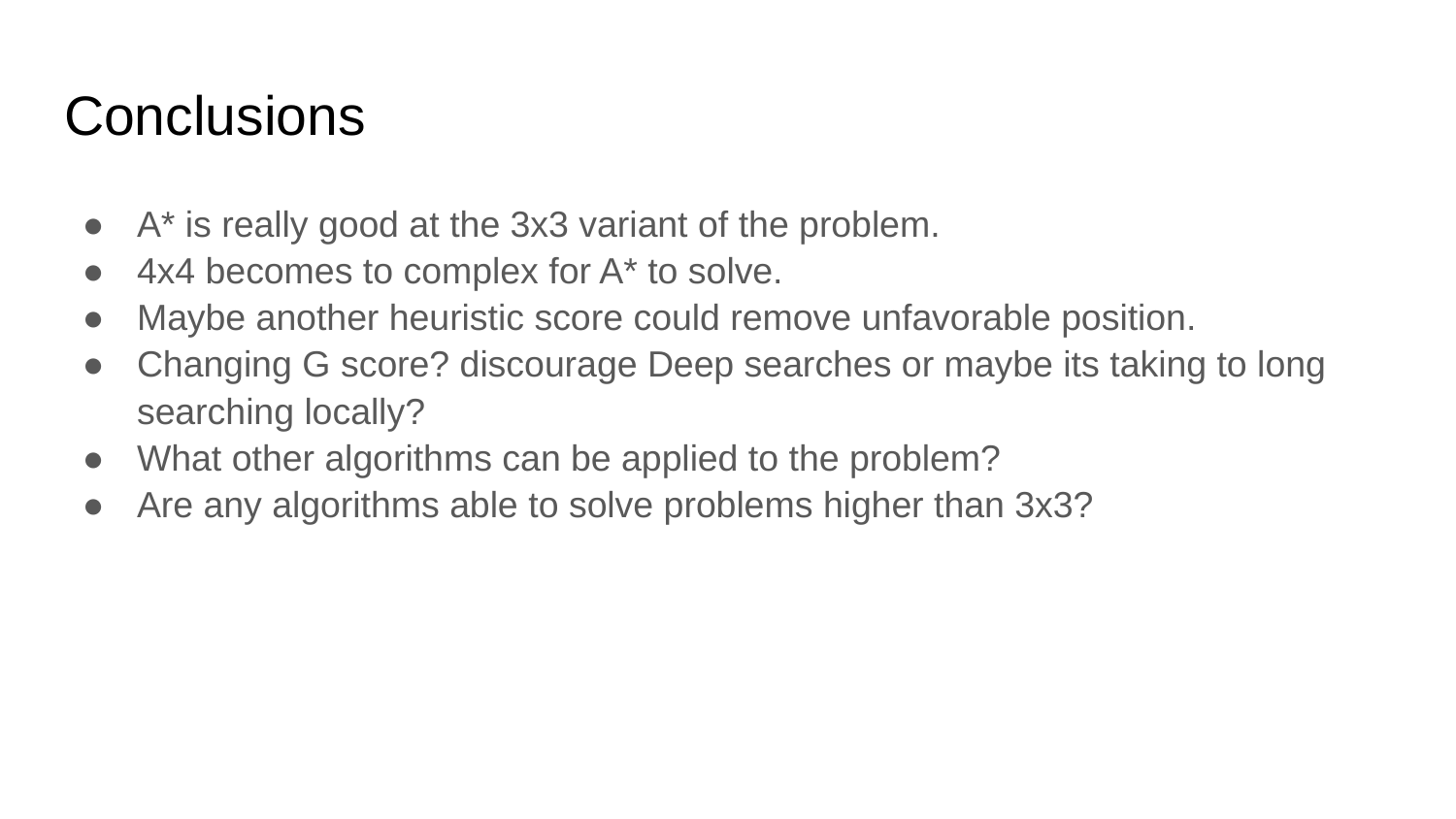

# Conclusions
A* is really good at the 3x3 variant of the problem.
4x4 becomes to complex for A* to solve.
Maybe another heuristic score could remove unfavorable position.
Changing G score? discourage Deep searches or maybe its taking to long searching locally?
What other algorithms can be applied to the problem?
Are any algorithms able to solve problems higher than 3x3?